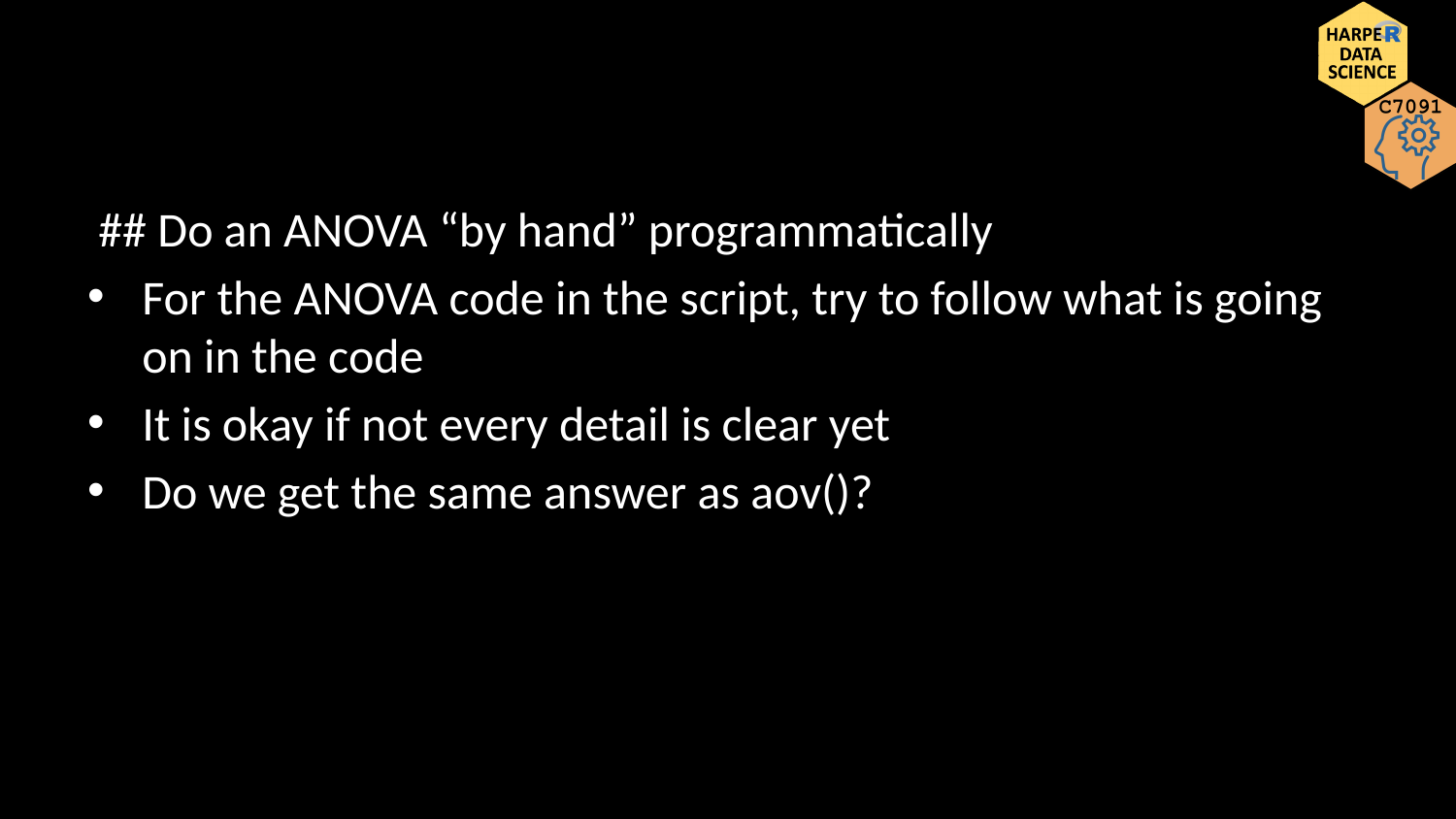

## Do an ANOVA “by hand” programmatically
For the ANOVA code in the script, try to follow what is going on in the code
It is okay if not every detail is clear yet
Do we get the same answer as aov()?